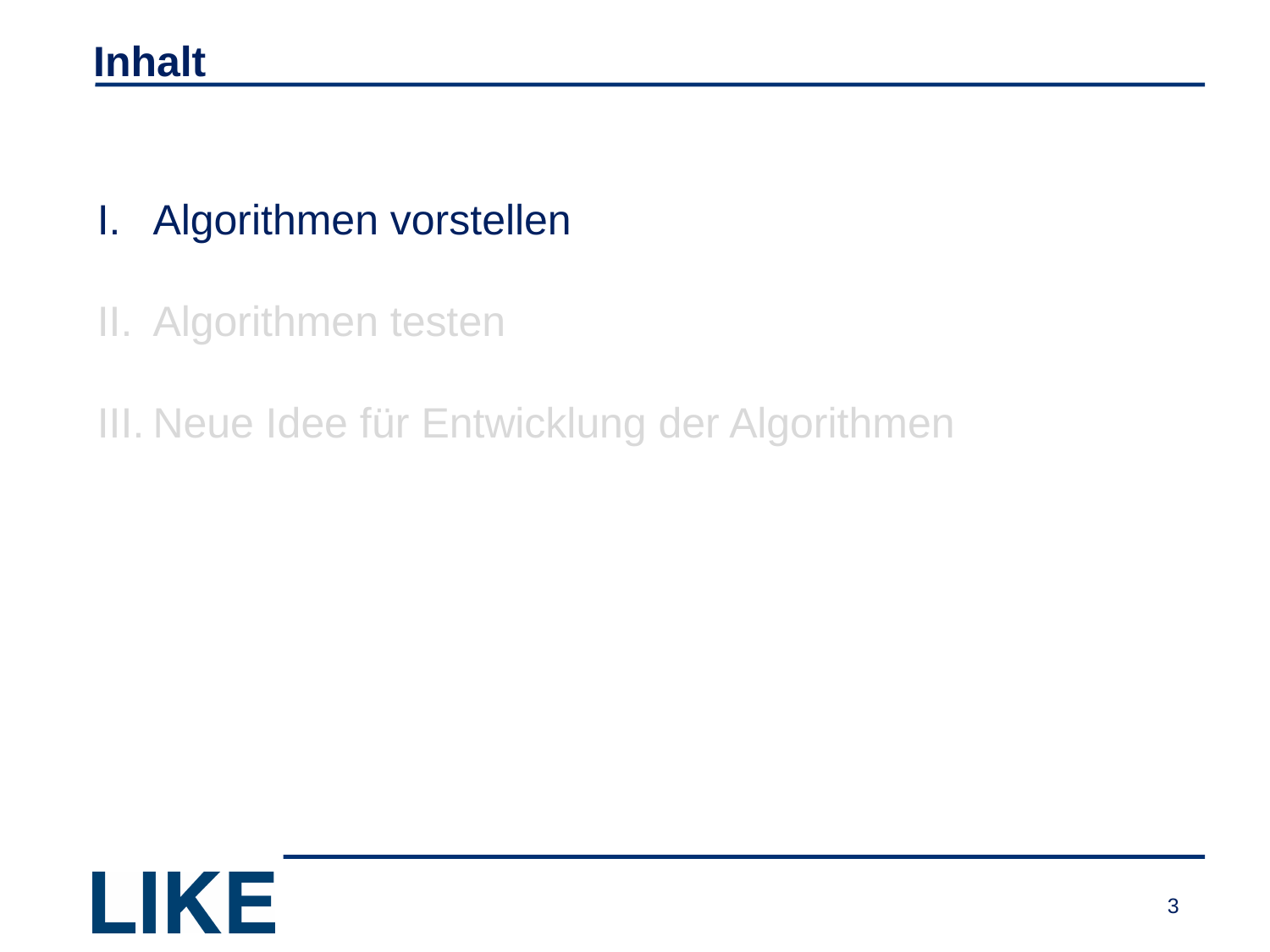

# Inhalt

Algorithmen vorstellen

Algorithmen testen

Neue Idee für Entwicklung der Algorithmen